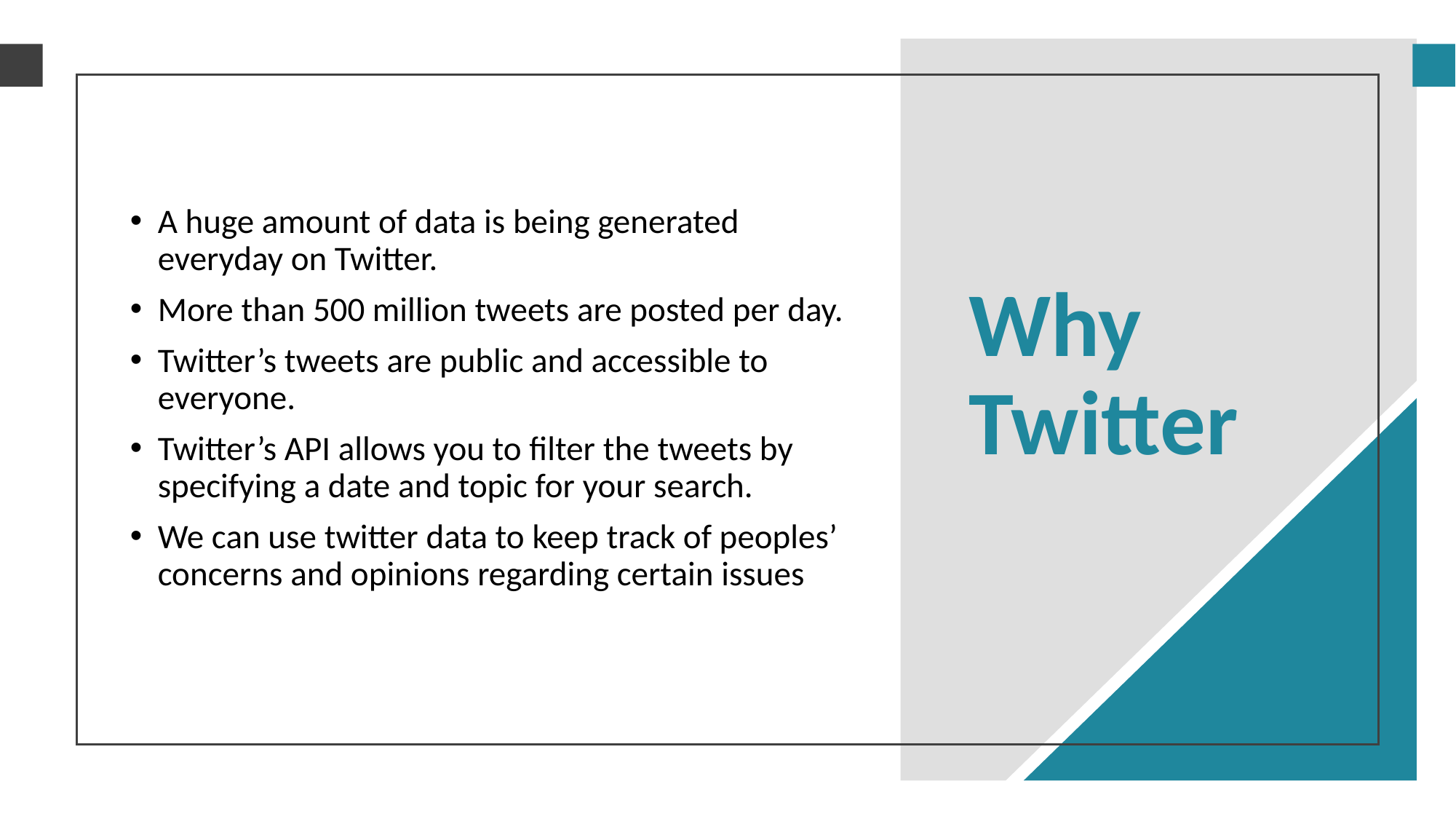

Why Twitter
A huge amount of data is being generated everyday on Twitter.
More than 500 million tweets are posted per day.
Twitter’s tweets are public and accessible to everyone.
Twitter’s API allows you to filter the tweets by specifying a date and topic for your search.
We can use twitter data to keep track of peoples’ concerns and opinions regarding certain issues